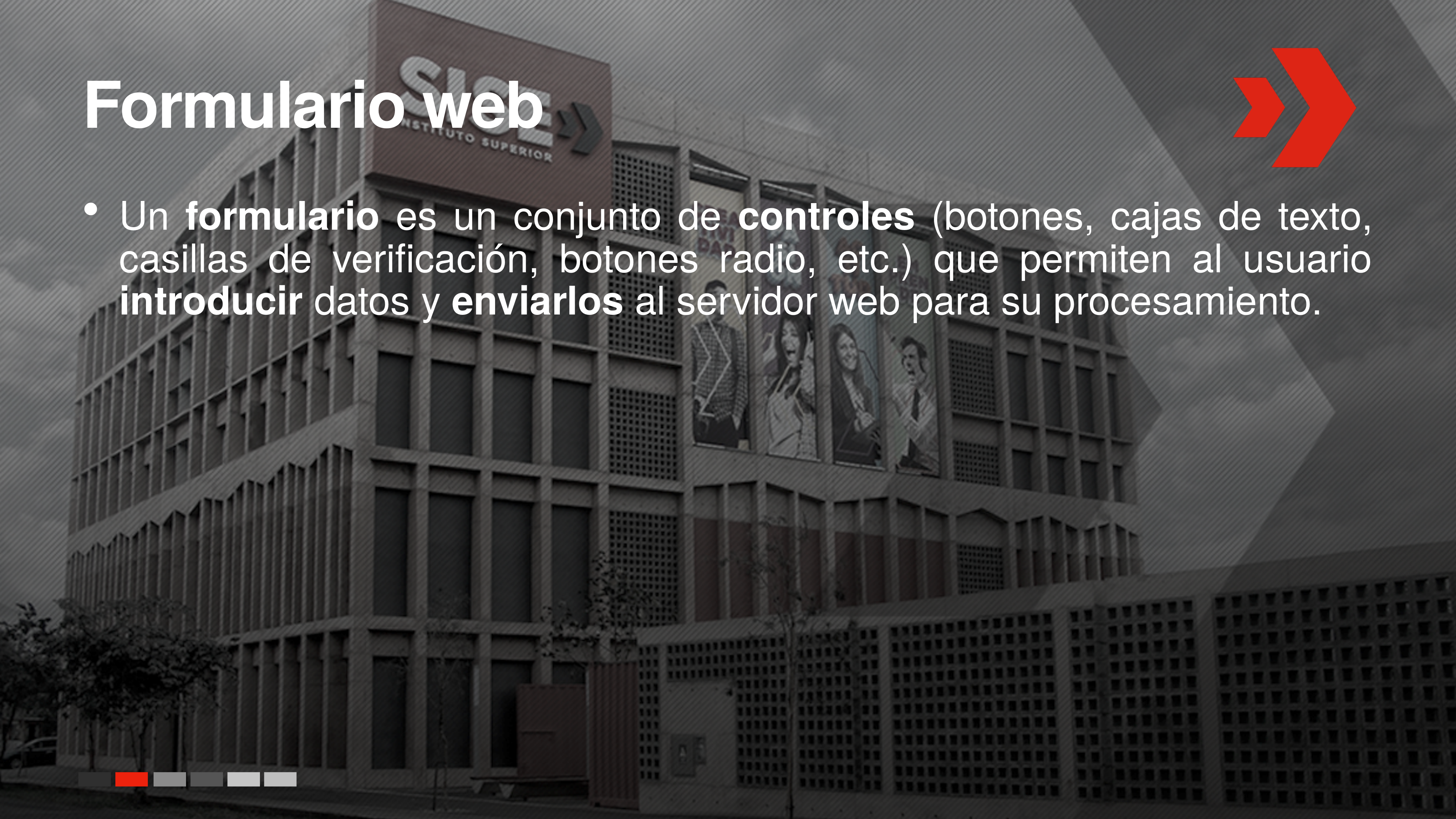

# Formulario web
Un formulario es un conjunto de controles (botones, cajas de texto, casillas de verificación, botones radio, etc.) que permiten al usuario introducir datos y enviarlos al servidor web para su procesamiento.